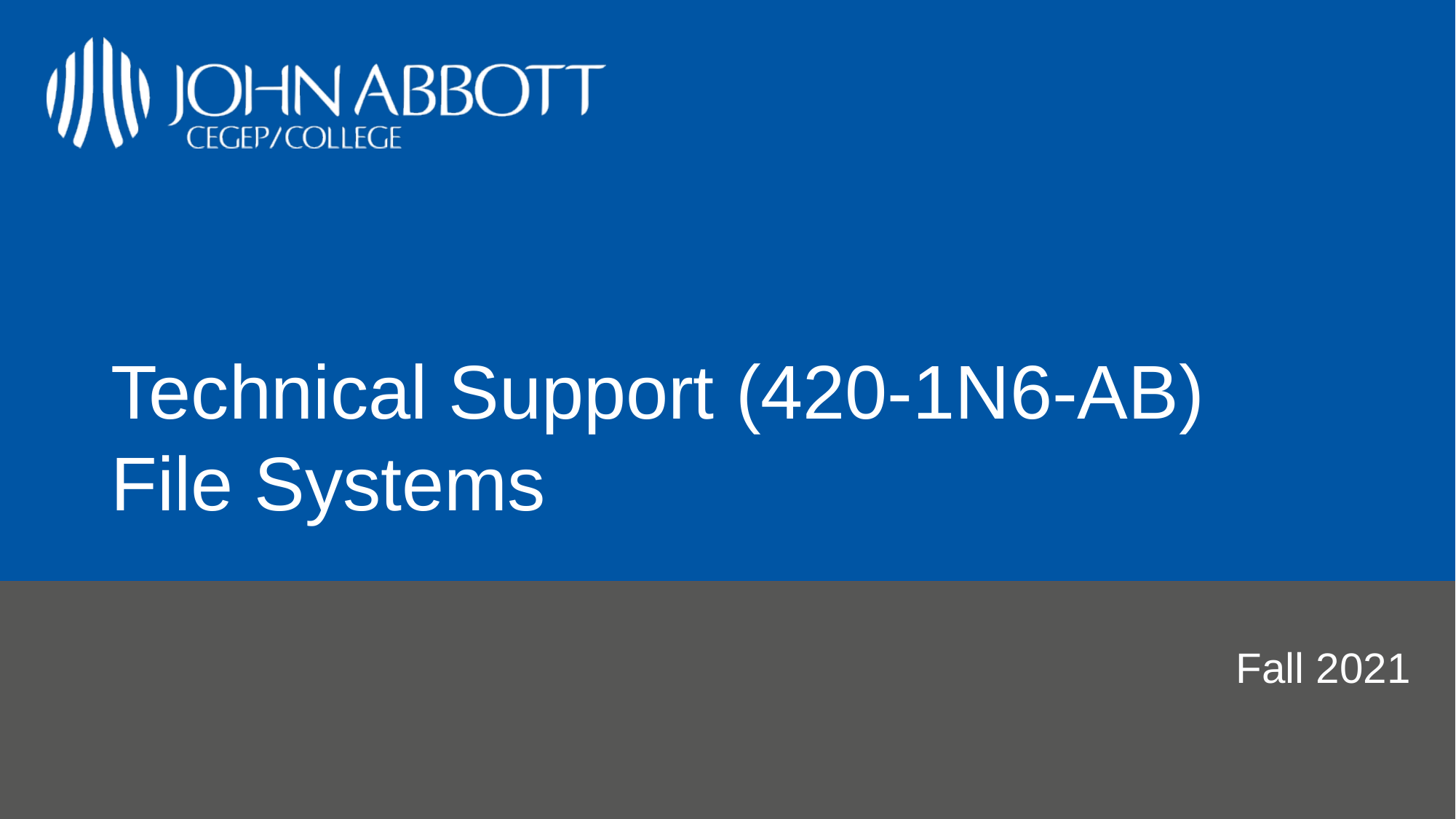

# Technical Support (420-1N6-AB) File Systems
Fall 2021